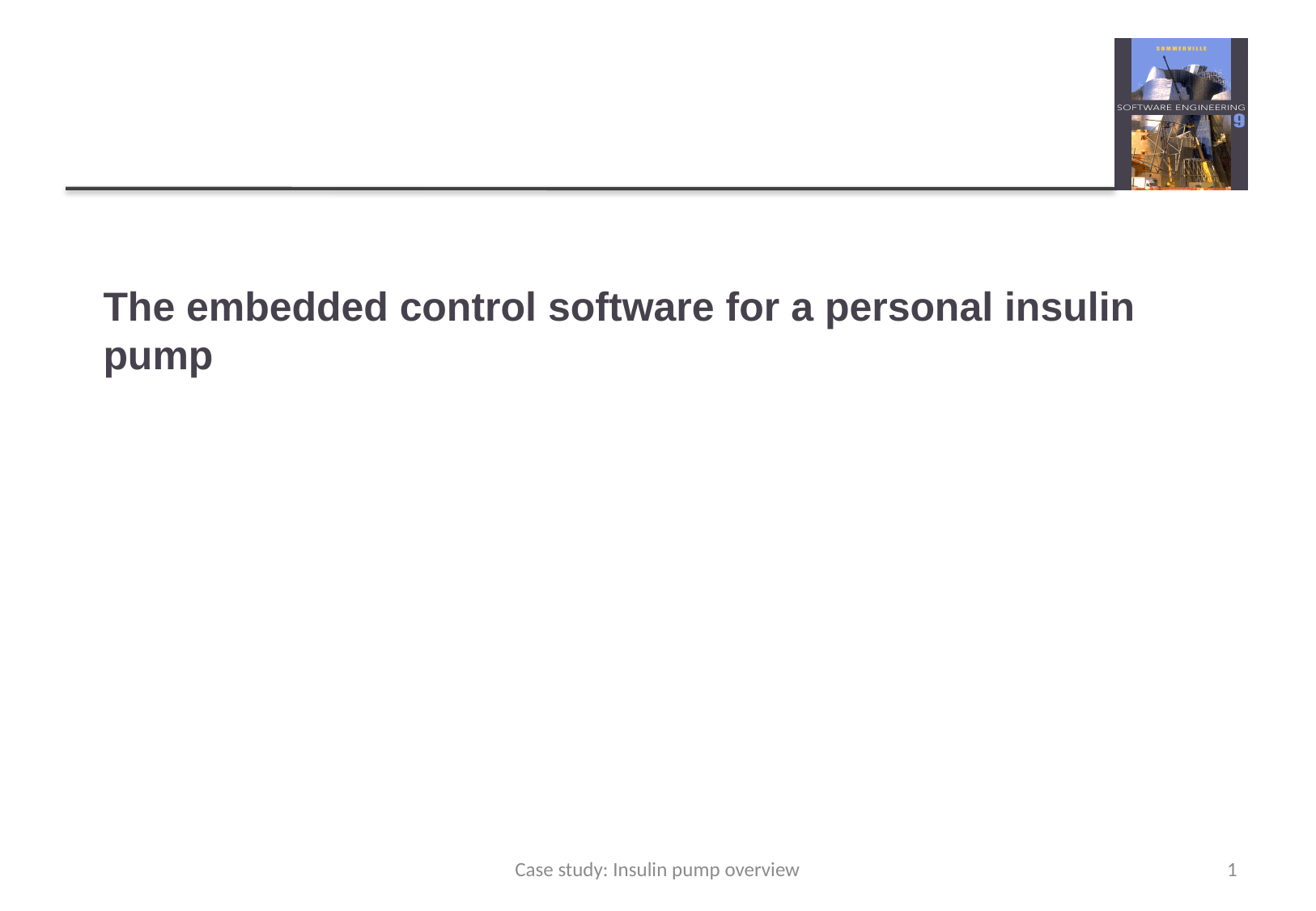

# The embedded control software for a personal insulin pump

Case study: Insulin pump overview
1